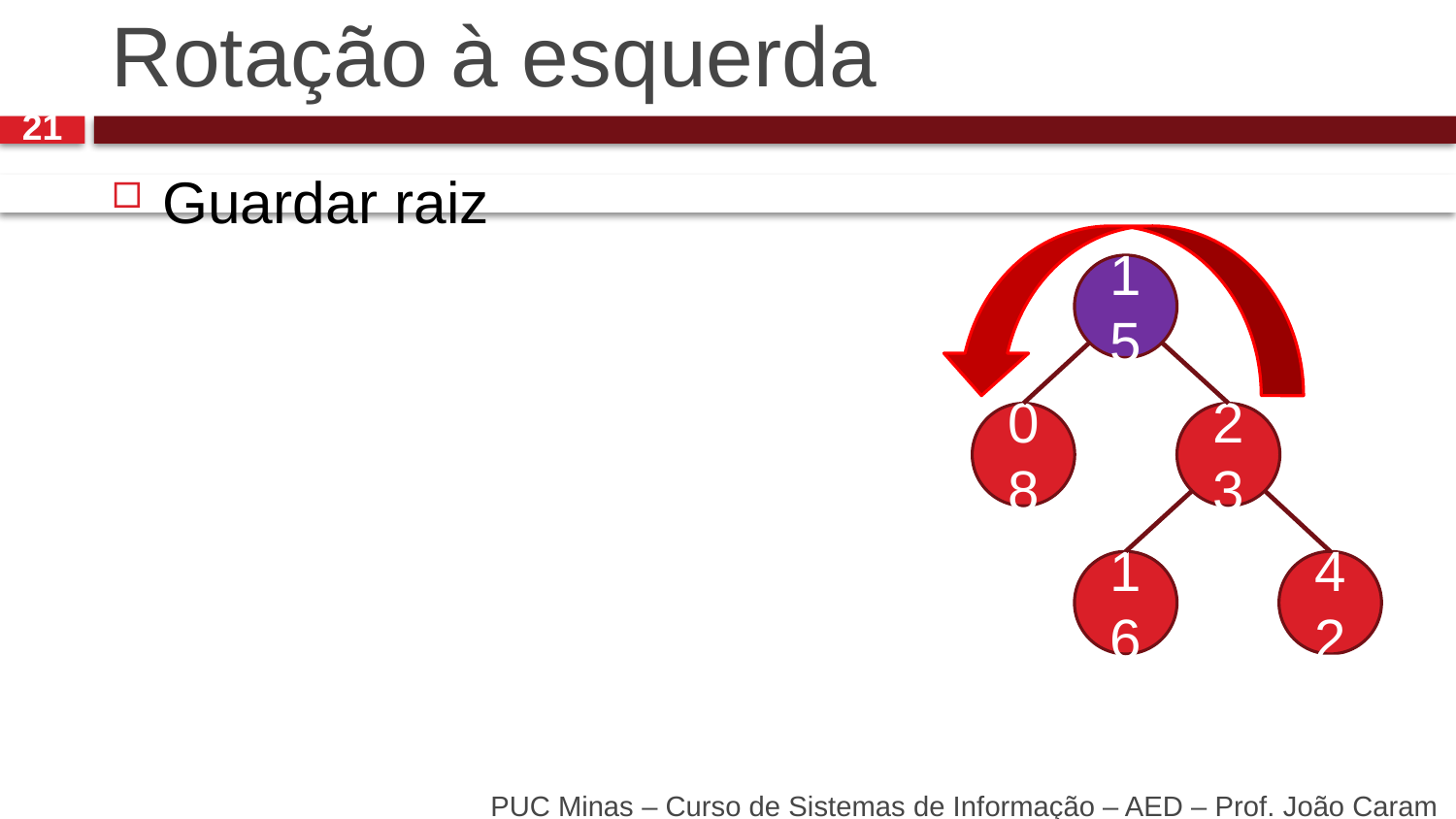

# Rotação à esquerda
21
Guardar raiz

15
08
23
16
42
PUC Minas – Curso de Sistemas de Informação – AED – Prof. João Caram